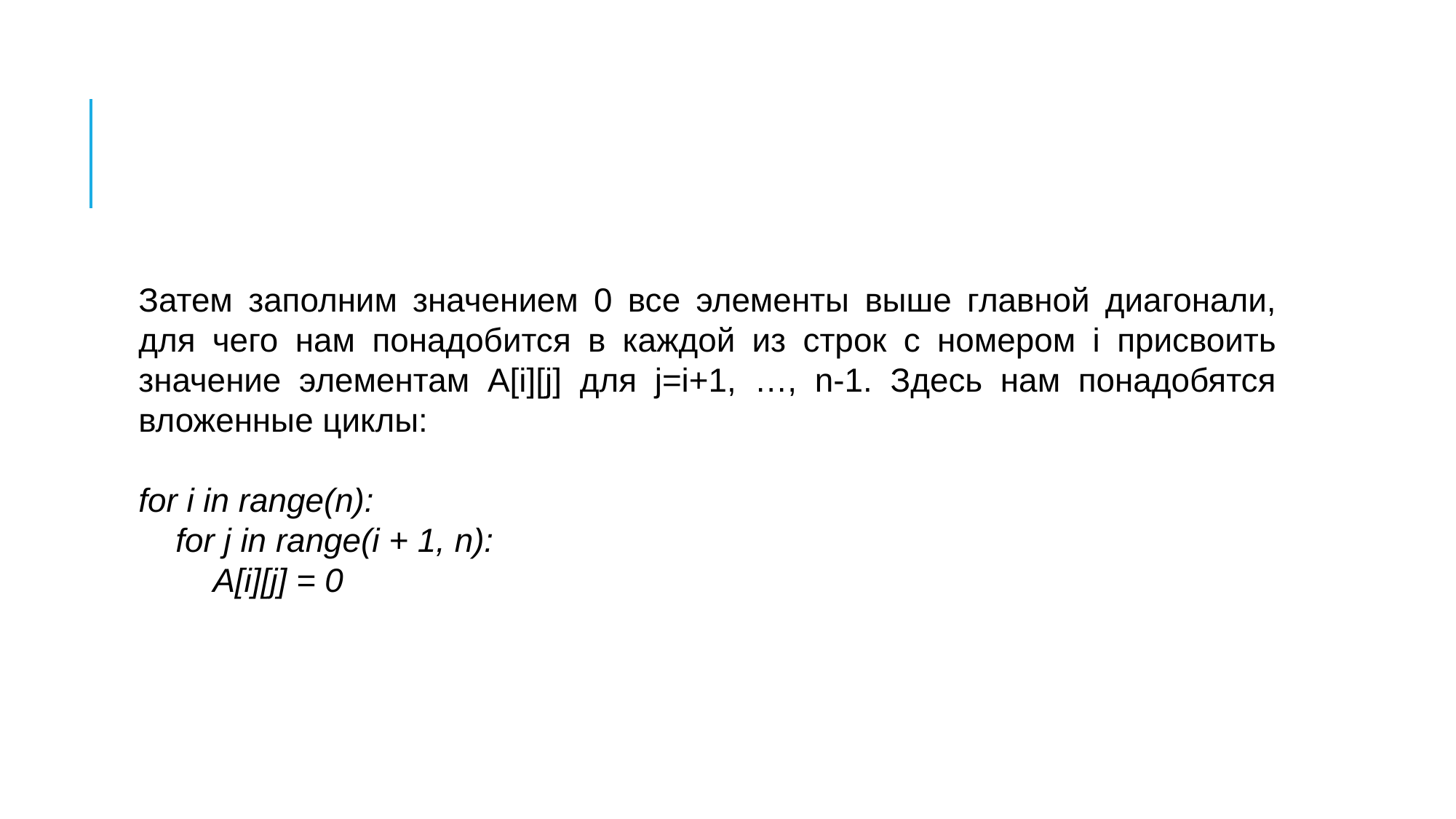

#
Затем заполним значением 0 все элементы выше главной диагонали, для чего нам понадобится в каждой из строк с номером i присвоить значение элементам A[i][j] для j=i+1, …, n-1. Здесь нам понадобятся вложенные циклы:

for i in range(n):
    for j in range(i + 1, n):
        A[i][j] = 0